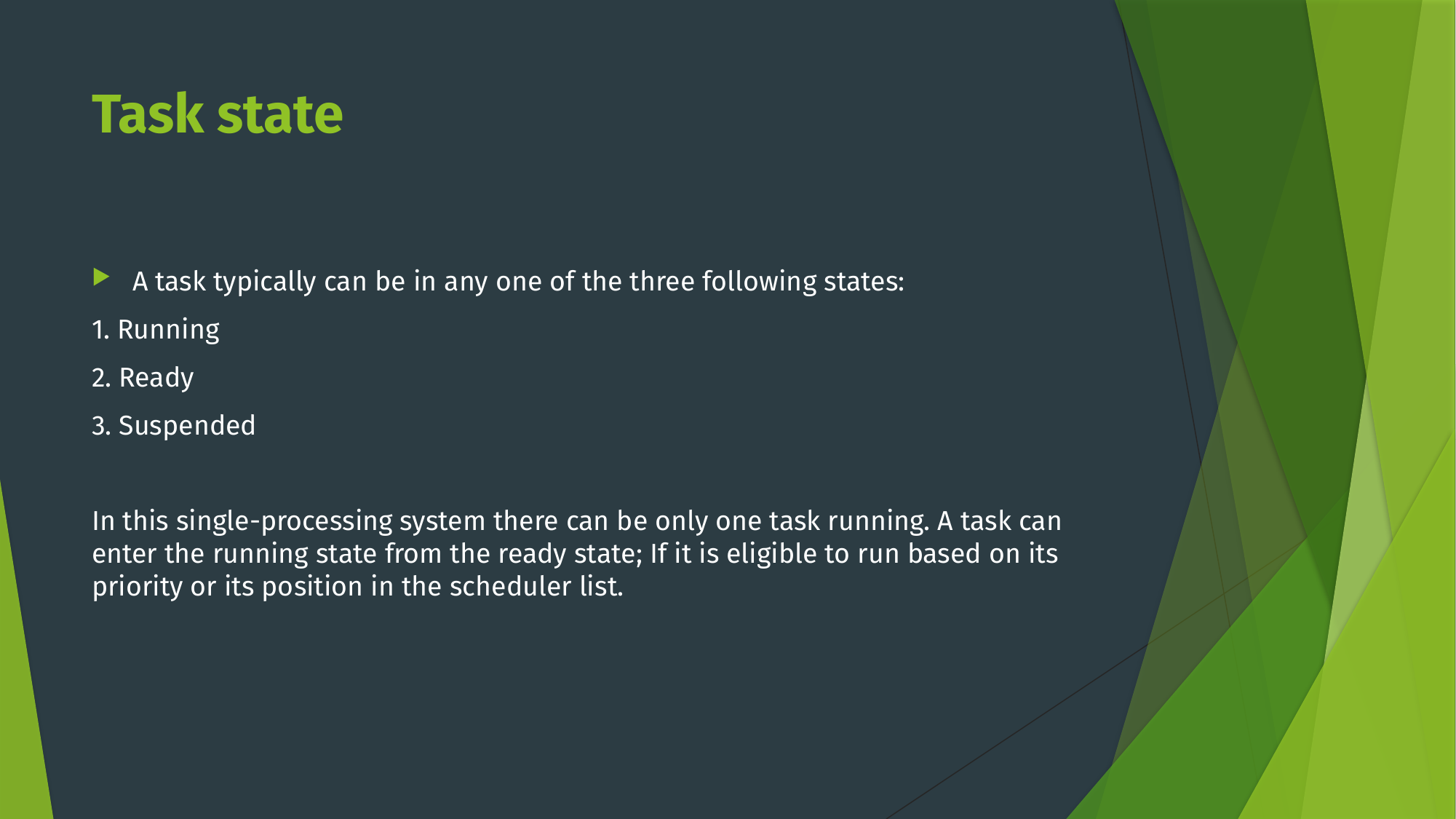

# Task state
A task typically can be in any one of the three following states:
1. Running
2. Ready
3. Suspended

In this single-processing system there can be only one task running. A task can enter the running state from the ready state; If it is eligible to run based on its priority or its position in the scheduler list.